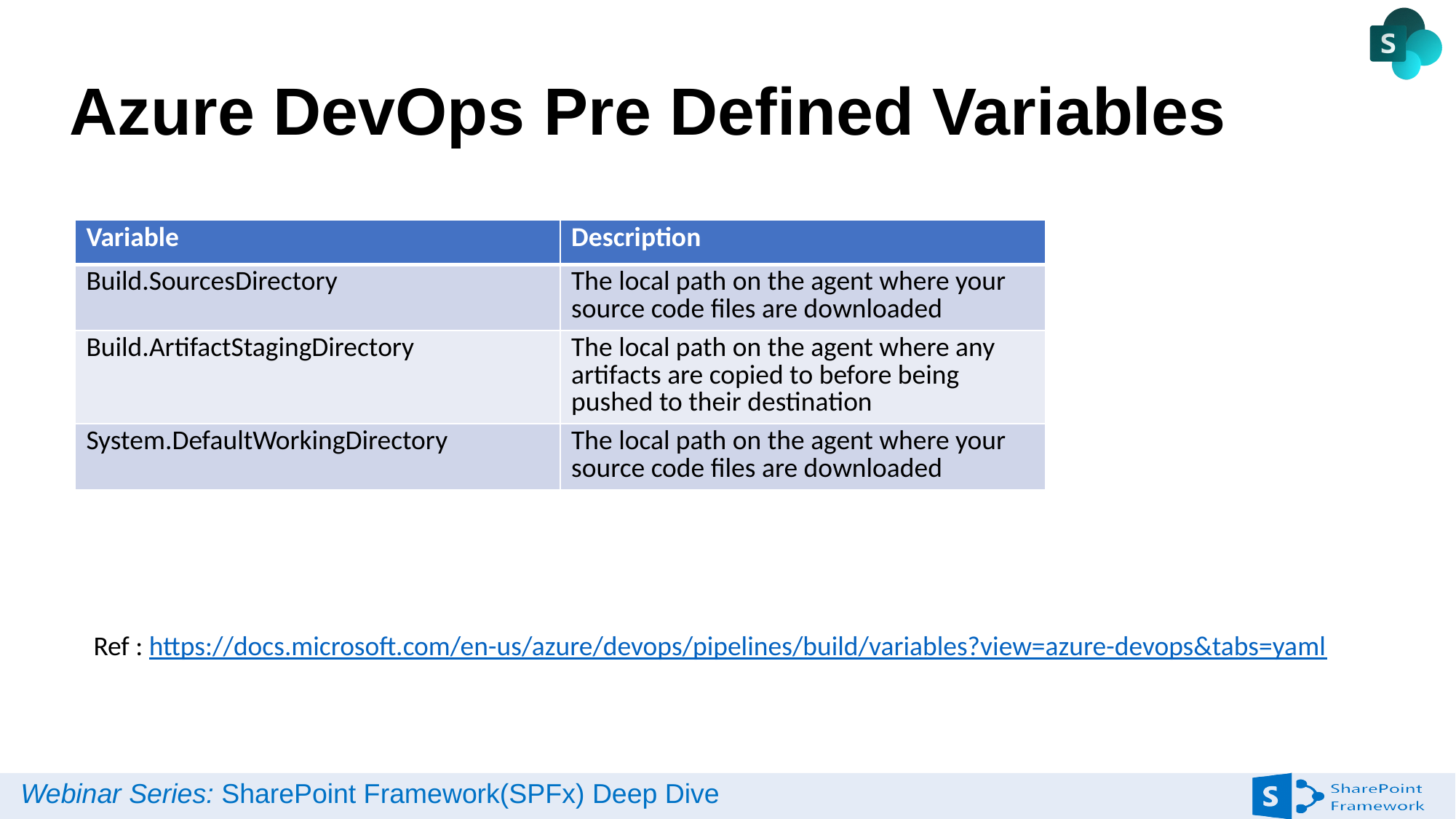

# Azure DevOps Pre Defined Variables
| Variable | Description |
| --- | --- |
| Build.SourcesDirectory | The local path on the agent where your source code files are downloaded |
| Build.ArtifactStagingDirectory | The local path on the agent where any artifacts are copied to before being pushed to their destination |
| System.DefaultWorkingDirectory | The local path on the agent where your source code files are downloaded |
Ref : https://docs.microsoft.com/en-us/azure/devops/pipelines/build/variables?view=azure-devops&tabs=yaml